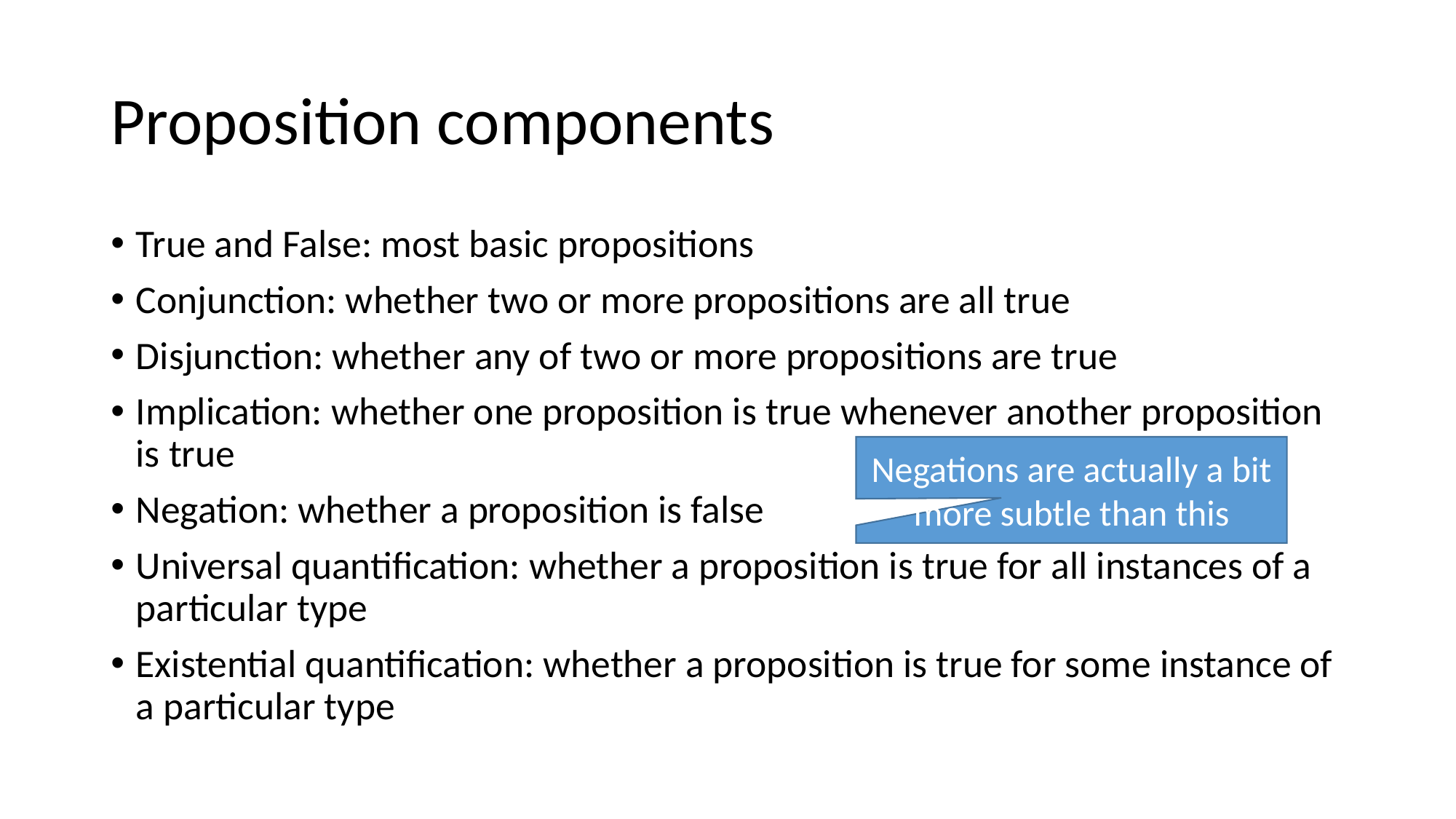

# Proposition components
True and False: most basic propositions
Conjunction: whether two or more propositions are all true
Disjunction: whether any of two or more propositions are true
Implication: whether one proposition is true whenever another proposition is true
Negation: whether a proposition is false
Universal quantification: whether a proposition is true for all instances of a particular type
Existential quantification: whether a proposition is true for some instance of a particular type
Negations are actually a bit more subtle than this